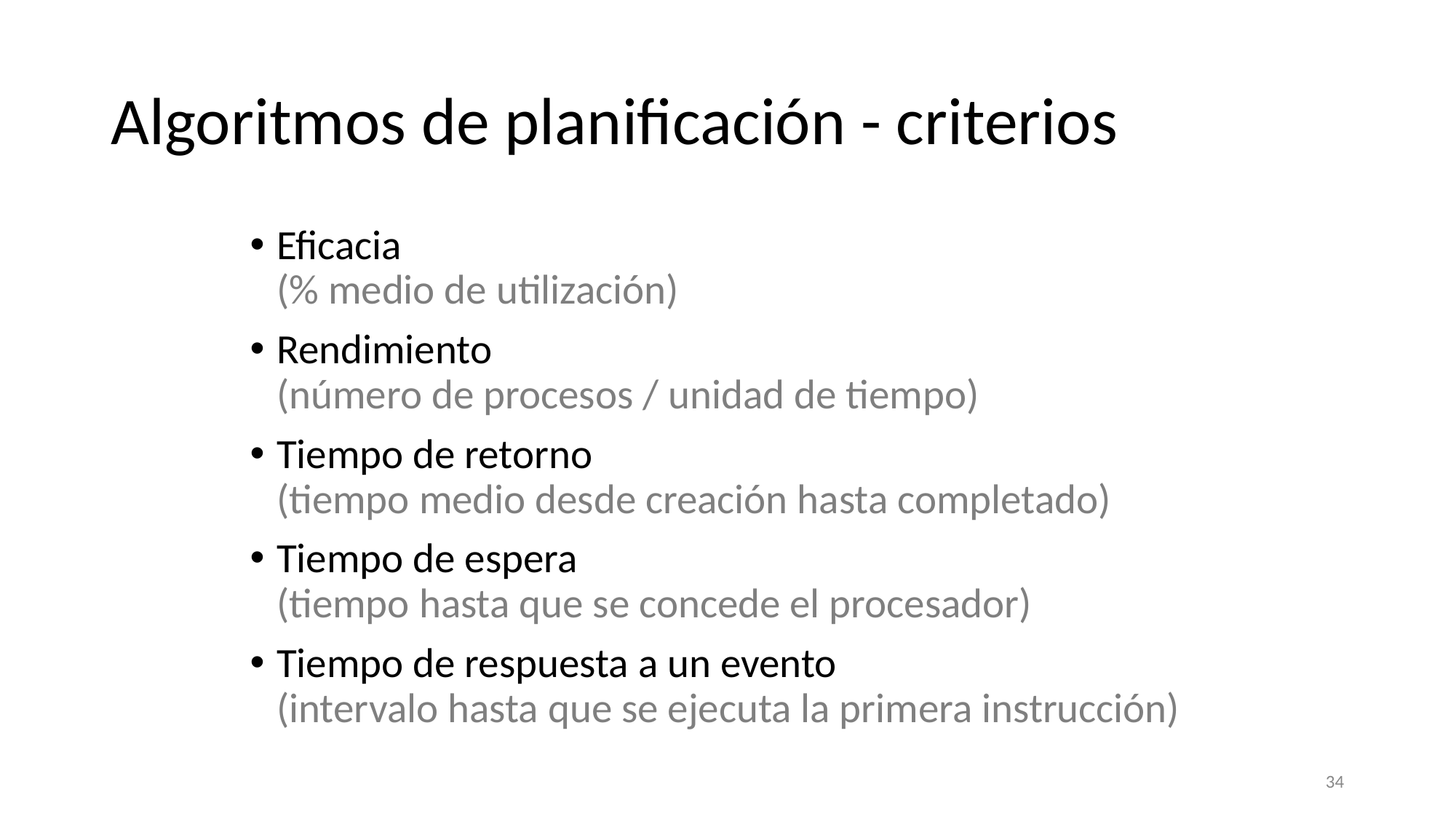

# Algoritmos de planificación - criterios
Eficacia
(% medio de utilización)
Rendimiento
(número de procesos / unidad de tiempo)
Tiempo de retorno
(tiempo medio desde creación hasta completado)
Tiempo de espera
(tiempo hasta que se concede el procesador)
Tiempo de respuesta a un evento
(intervalo hasta que se ejecuta la primera instrucción)
34